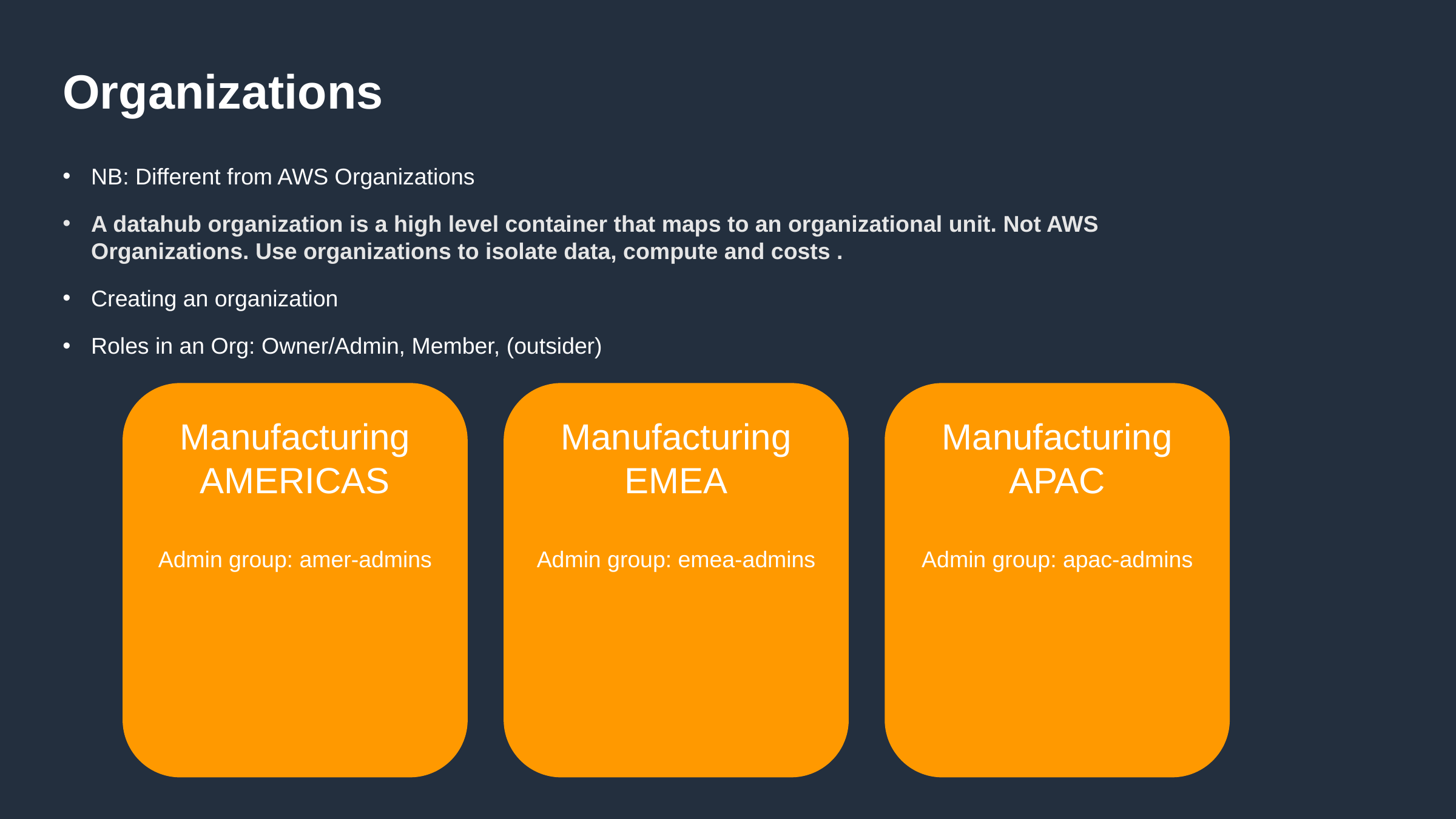

# Organizations
NB: Different from AWS Organizations
A datahub organization is a high level container that maps to an organizational unit. Not AWS Organizations. Use organizations to isolate data, compute and costs .
Creating an organization
Roles in an Org: Owner/Admin, Member, (outsider)

Manufacturing AMERICAS

Admin group: amer-admins

Manufacturing EMEA

Admin group: emea-admins

Manufacturing APAC

Admin group: apac-admins